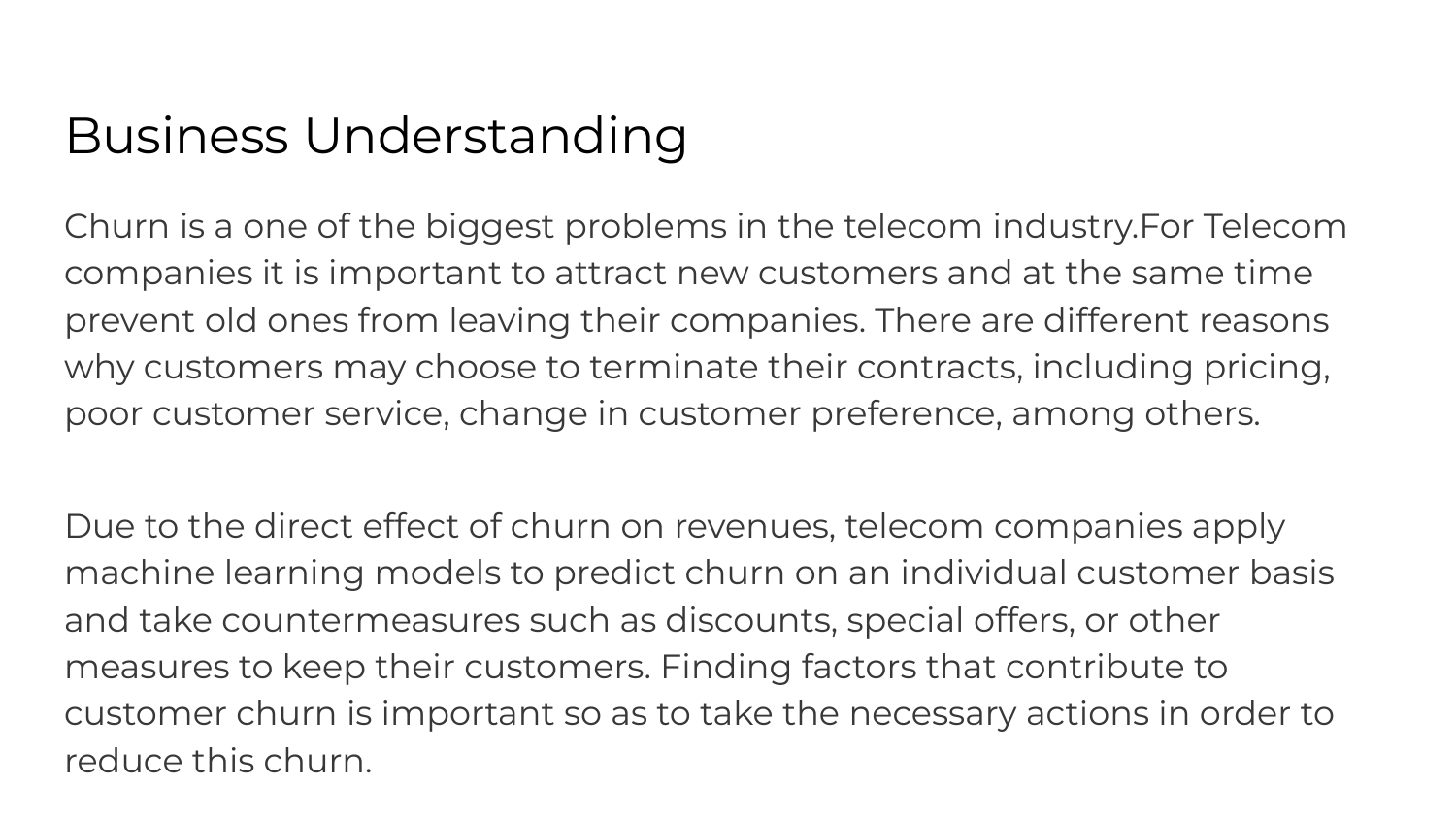

# Business Understanding
Churn is a one of the biggest problems in the telecom industry.For Telecom companies it is important to attract new customers and at the same time prevent old ones from leaving their companies. There are different reasons why customers may choose to terminate their contracts, including pricing, poor customer service, change in customer preference, among others.

Due to the direct effect of churn on revenues, telecom companies apply machine learning models to predict churn on an individual customer basis and take countermeasures such as discounts, special offers, or other measures to keep their customers. Finding factors that contribute to customer churn is important so as to take the necessary actions in order to reduce this churn.